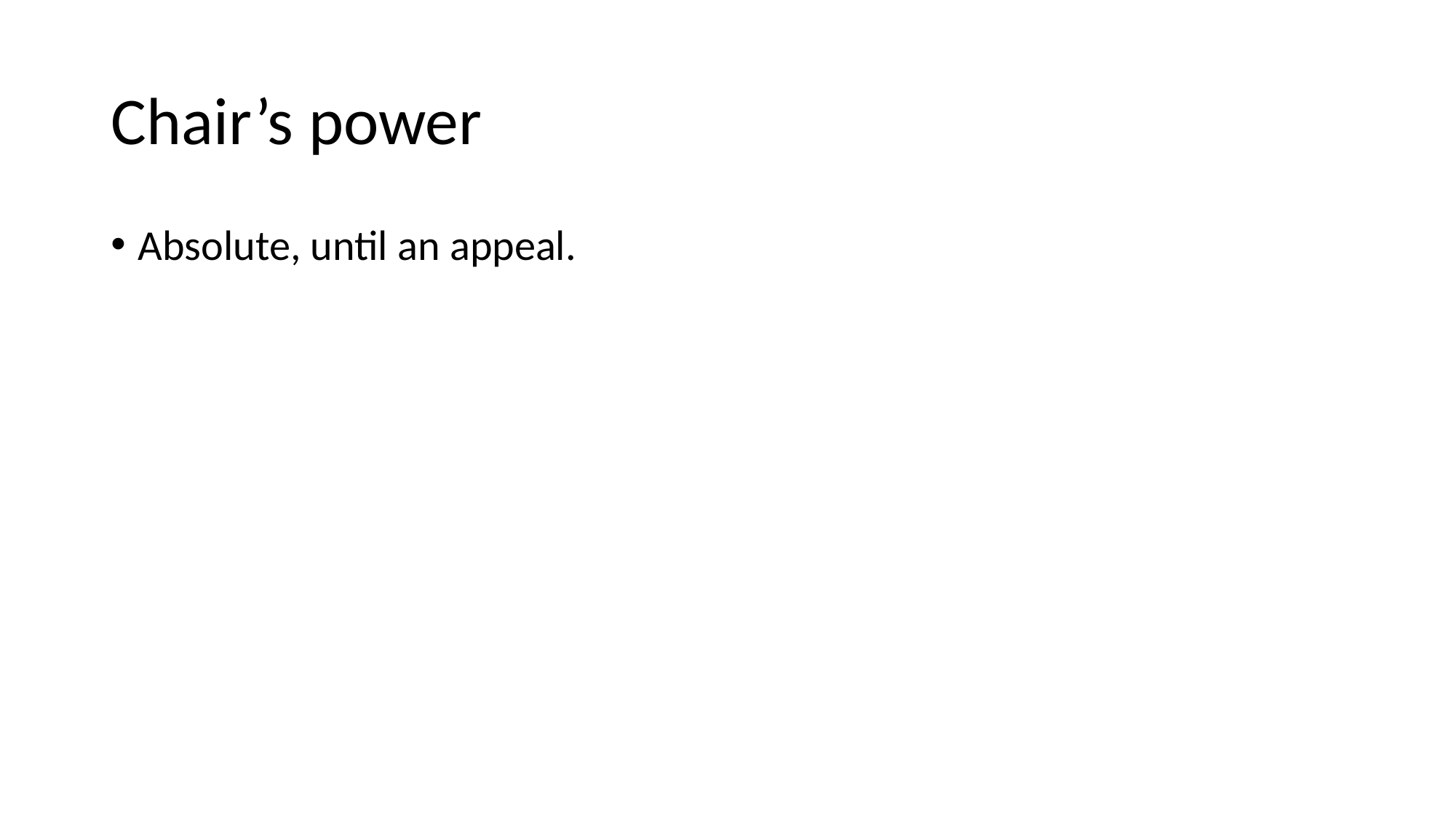

# Chair’s power
Absolute, until an appeal.